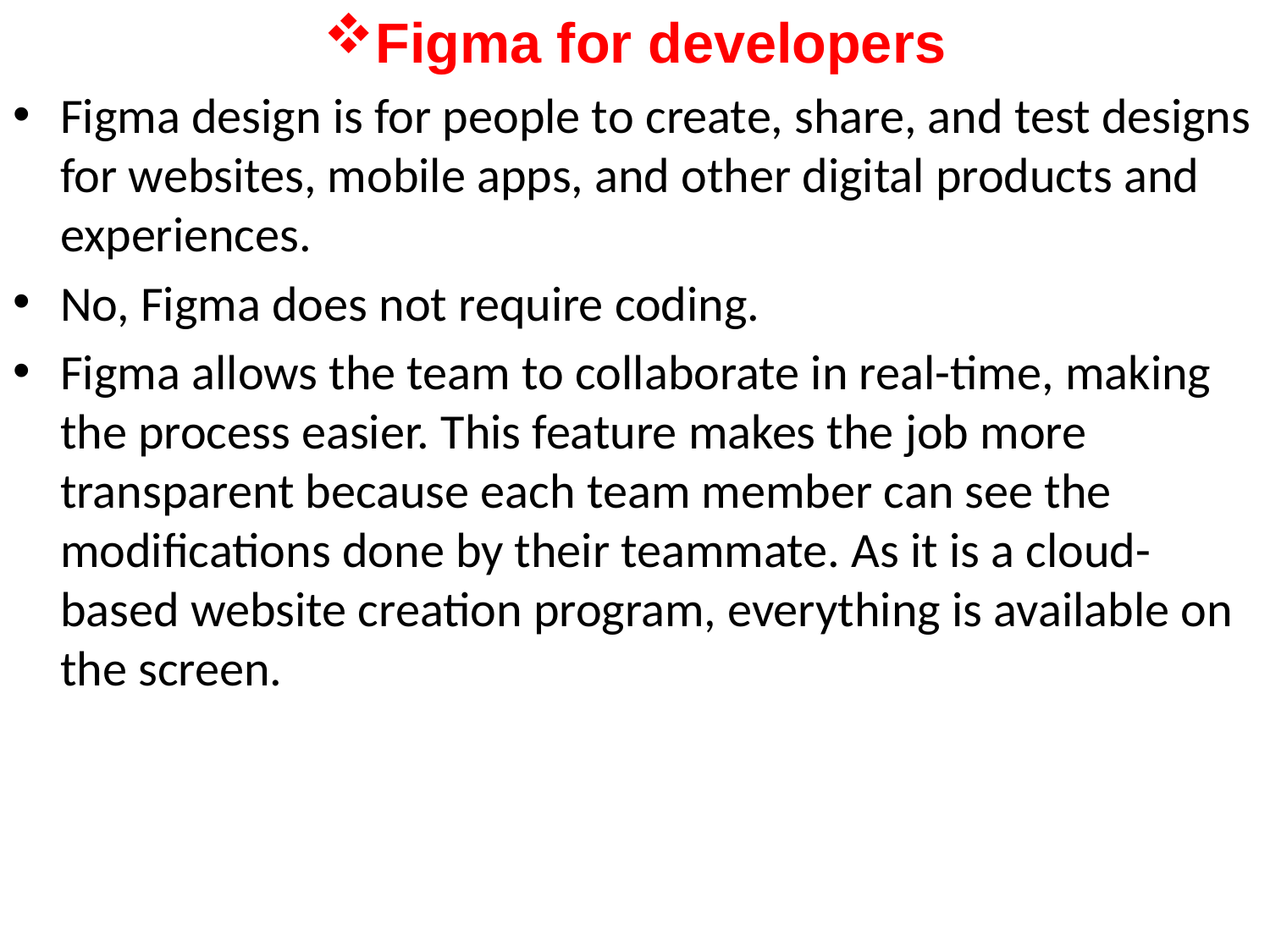

Figma for developers
Figma design is for people to create, share, and test designs for websites, mobile apps, and other digital products and experiences.
No, Figma does not require coding.
Figma allows the team to collaborate in real-time, making the process easier. This feature makes the job more transparent because each team member can see the modifications done by their teammate. As it is a cloud-based website creation program, everything is available on the screen.